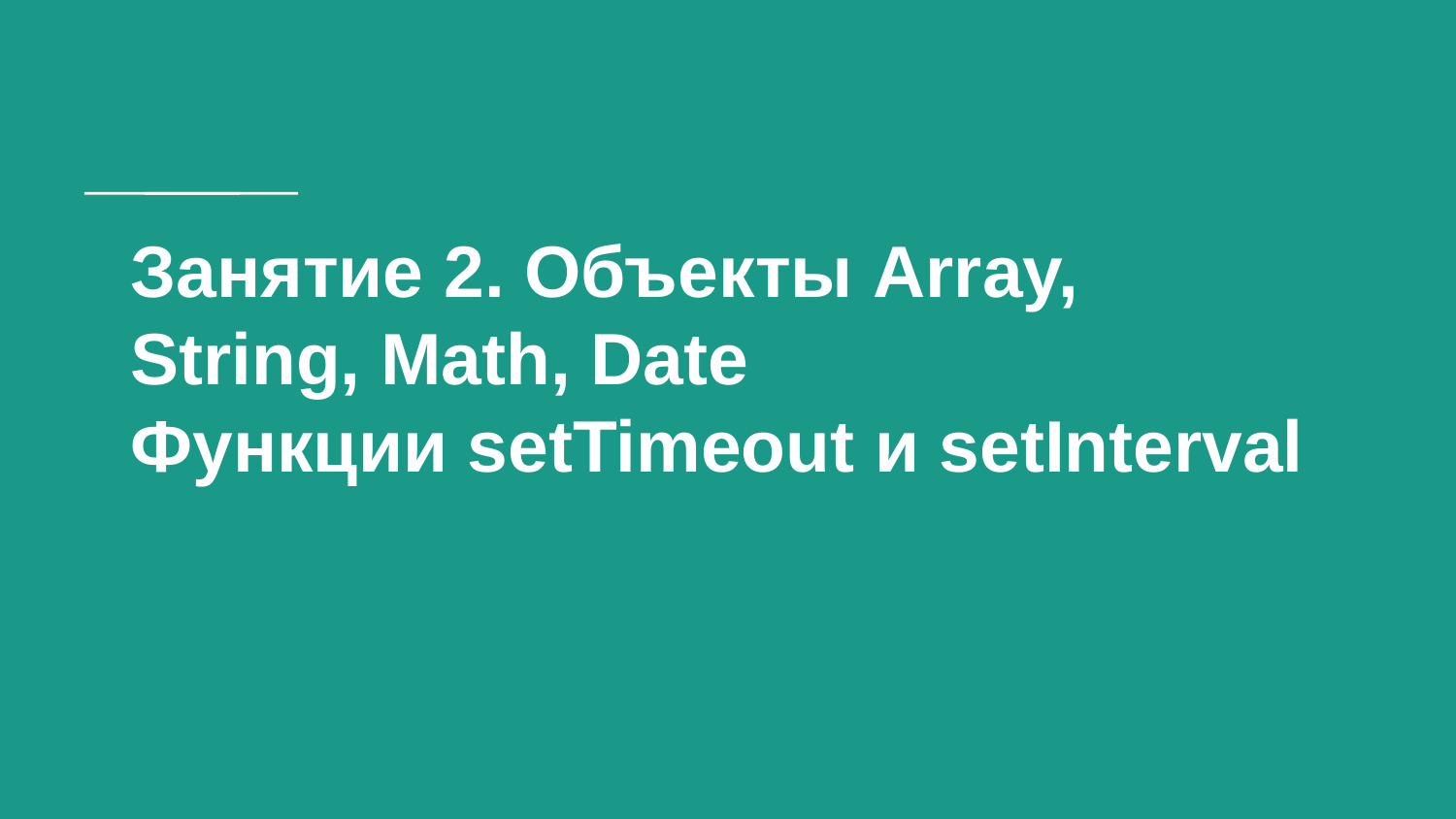

# Занятие 2. Объекты Array, String, Math, Date
Функции setTimeout и setInterval